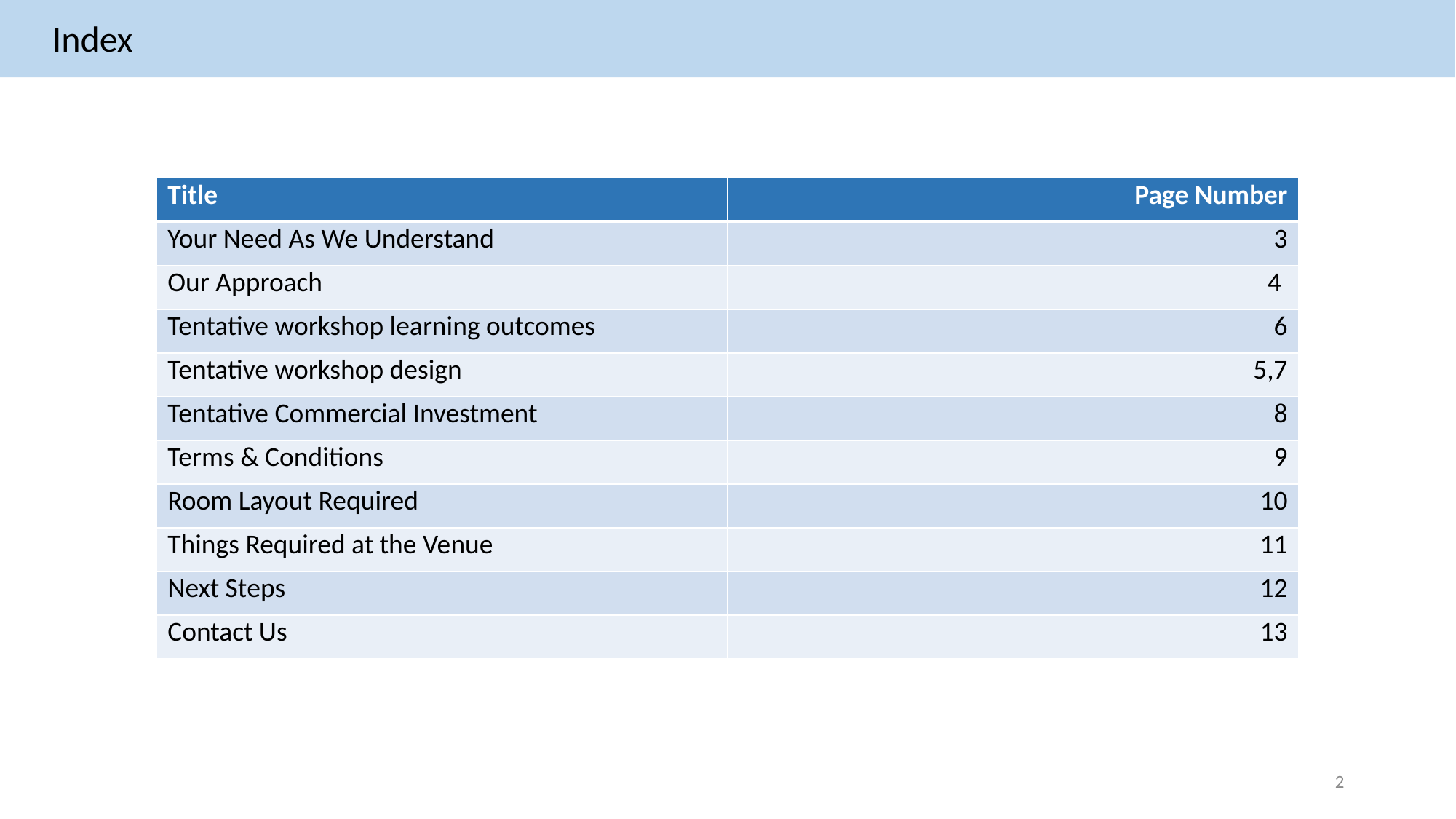

Index
| Title | Page Number |
| --- | --- |
| Your Need As We Understand | 3 |
| Our Approach | 4 |
| Tentative workshop learning outcomes | 6 |
| Tentative workshop design | 5,7 |
| Tentative Commercial Investment | 8 |
| Terms & Conditions | 9 |
| Room Layout Required | 10 |
| Things Required at the Venue | 11 |
| Next Steps | 12 |
| Contact Us | 13 |
2